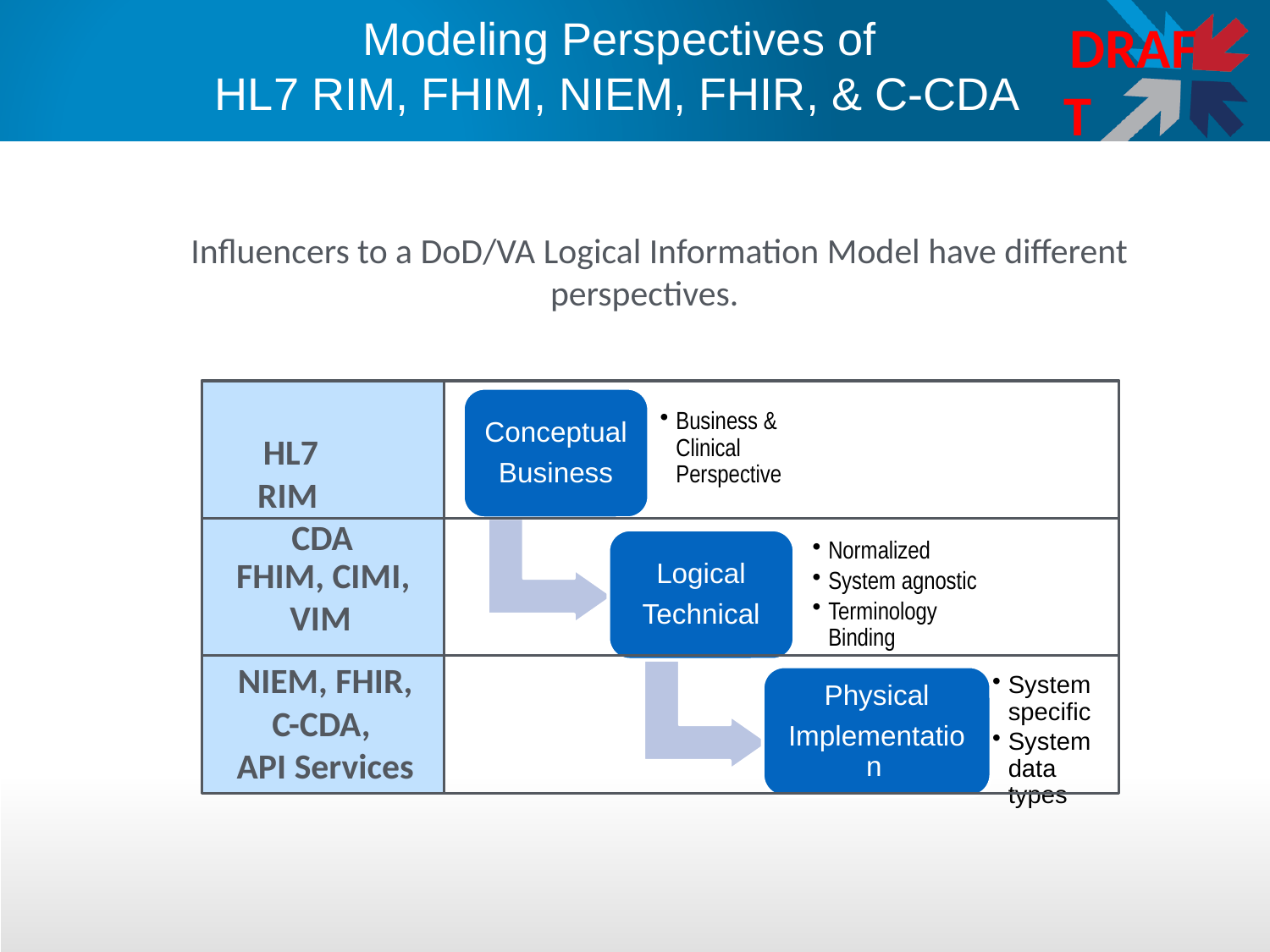

# Modeling Perspectives of HL7 RIM, FHIM, NIEM, FHIR, & C-CDA
DRAFT
Influencers to a DoD/VA Logical Information Model have different perspectives.

Conceptual
Business
Business & Clinical Perspective

Logical
Technical
Normalized
System agnostic
Terminology Binding
System specific
System data types

Physical
Implementation
HL7 RIM
CDA

FHIM, CIMI, VIM
NIEM, FHIR,
C-CDA,
API Services

42